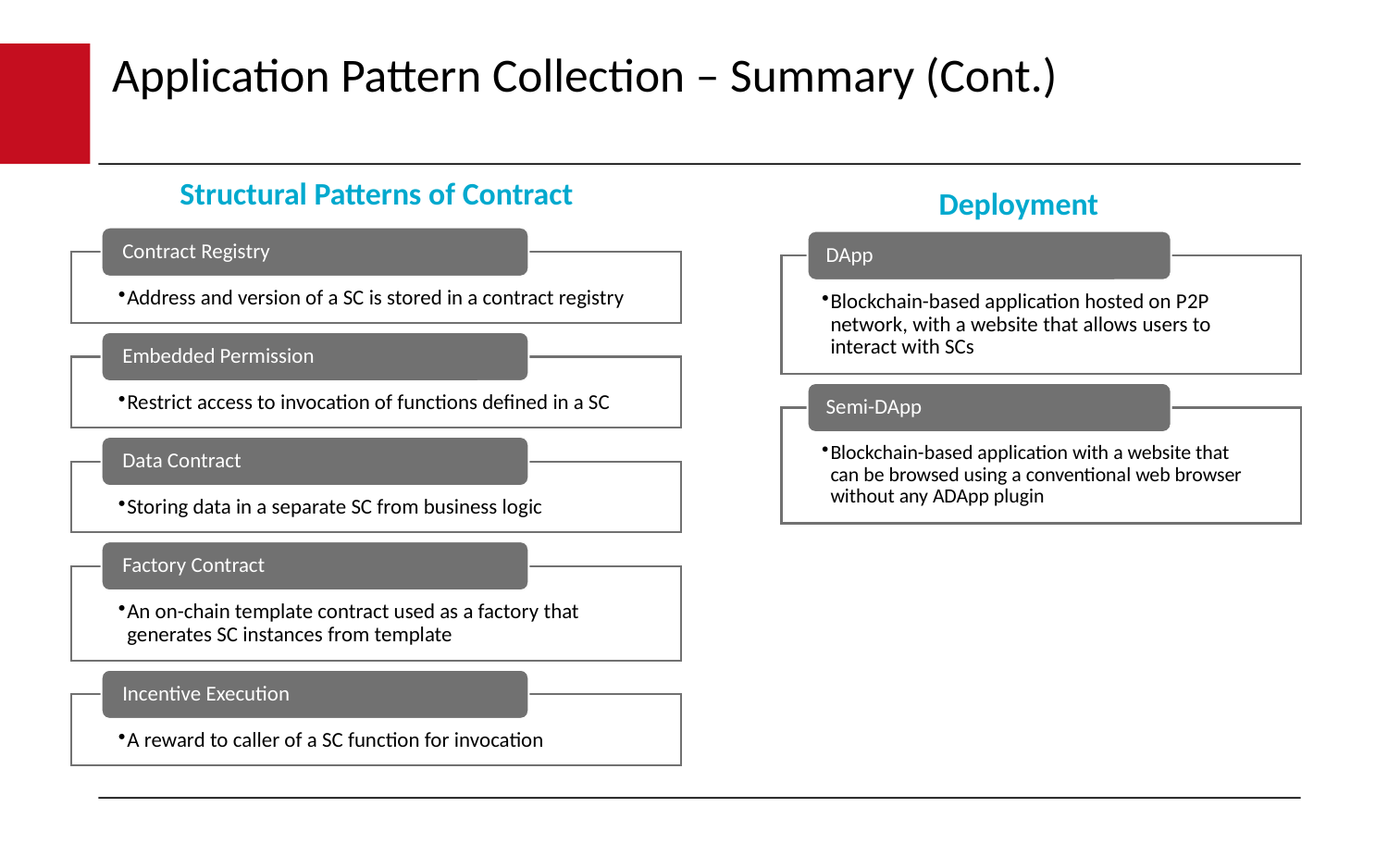

# Application Pattern Collection – Summary (Cont.)
Structural Patterns of Contract
Deployment
Address and version of a SC is stored in a contract registry
Contract Registry
Restrict access to invocation of functions defined in a SC
Embedded Permission
Storing data in a separate SC from business logic
Data Contract
An on-chain template contract used as a factory that generates SC instances from template
Factory Contract
A reward to caller of a SC function for invocation
Incentive Execution
Blockchain-based application hosted on P2P network, with a website that allows users to interact with SCs
DApp
Blockchain-based application with a website that can be browsed using a conventional web browser without any ADApp plugin
Semi-DApp
12  |